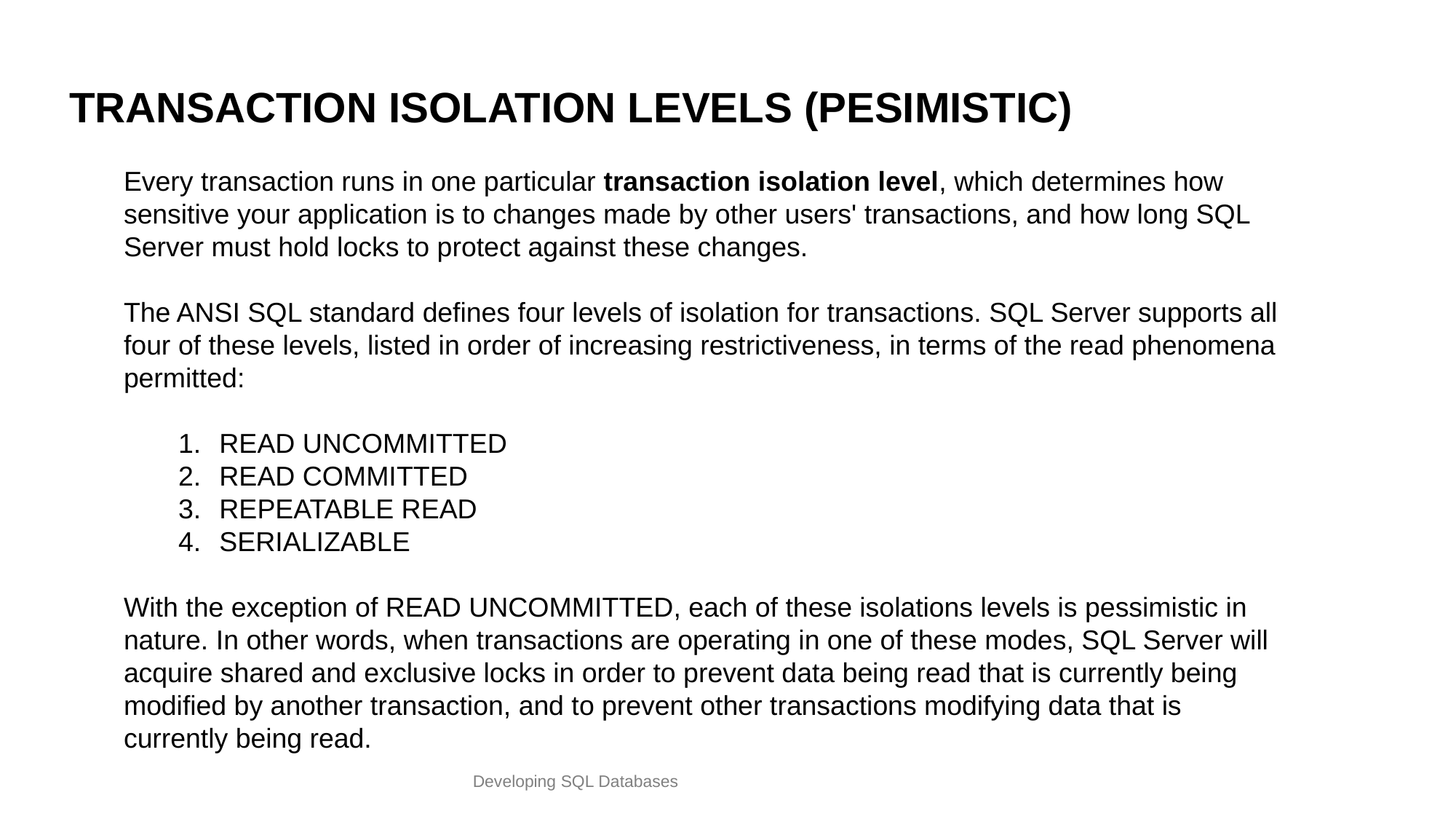

TRANSACTION ISOLATION LEVELS (PESIMISTIC)

Every transaction runs in one particular transaction isolation level, which determines how sensitive your application is to changes made by other users' transactions, and how long SQL Server must hold locks to protect against these changes.

The ANSI SQL standard defines four levels of isolation for transactions. SQL Server supports all four of these levels, listed in order of increasing restrictiveness, in terms of the read phenomena permitted:

READ UNCOMMITTED
READ COMMITTED
REPEATABLE READ
SERIALIZABLE

With the exception of READ UNCOMMITTED, each of these isolations levels is pessimistic in nature. In other words, when transactions are operating in one of these modes, SQL Server will acquire shared and exclusive locks in order to prevent data being read that is currently being modified by another transaction, and to prevent other transactions modifying data that is currently being read.

Developing SQL Databases